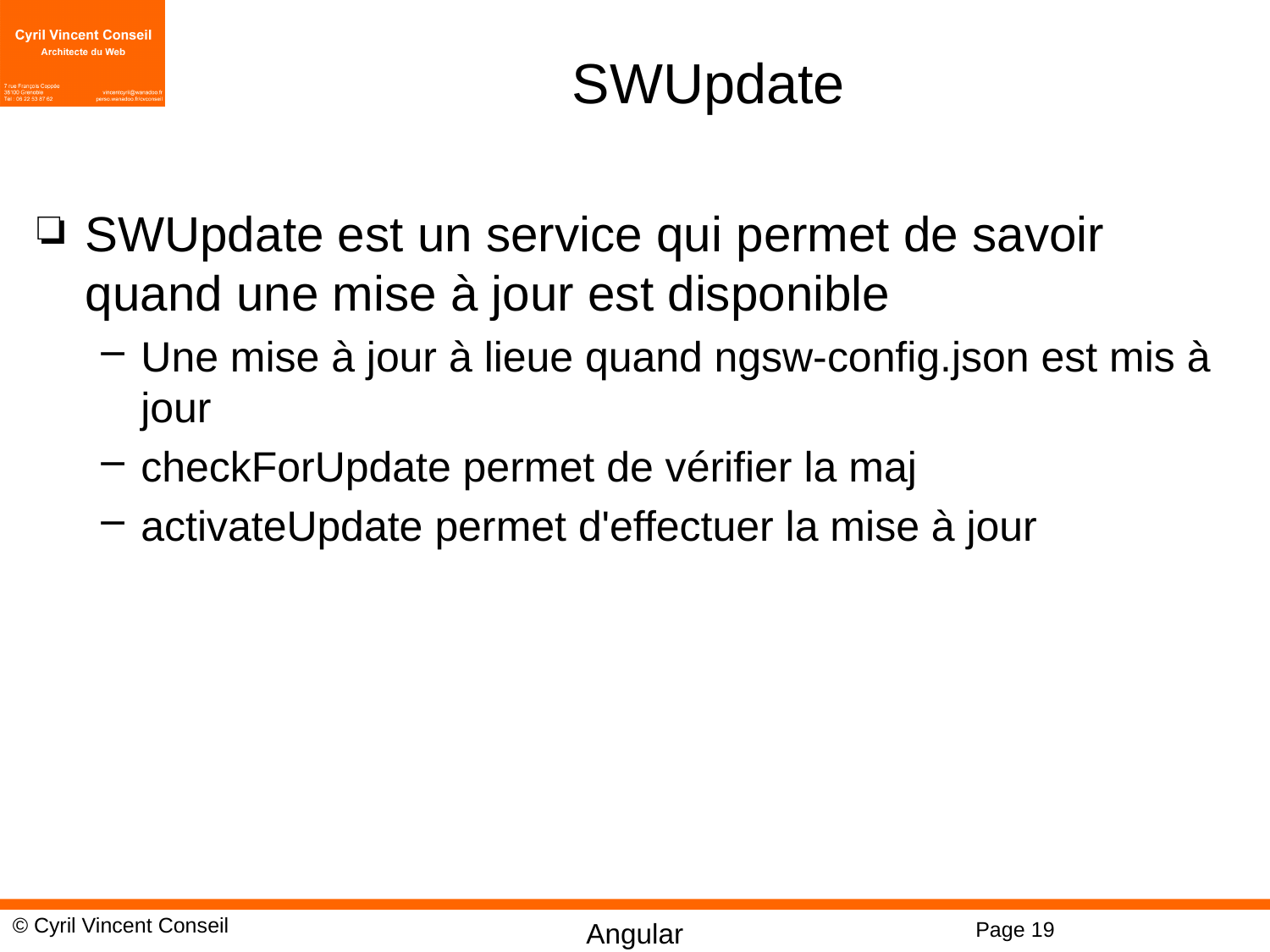

# SWUpdate
SWUpdate est un service qui permet de savoir quand une mise à jour est disponible
Une mise à jour à lieue quand ngsw-config.json est mis à jour
checkForUpdate permet de vérifier la maj
activateUpdate permet d'effectuer la mise à jour